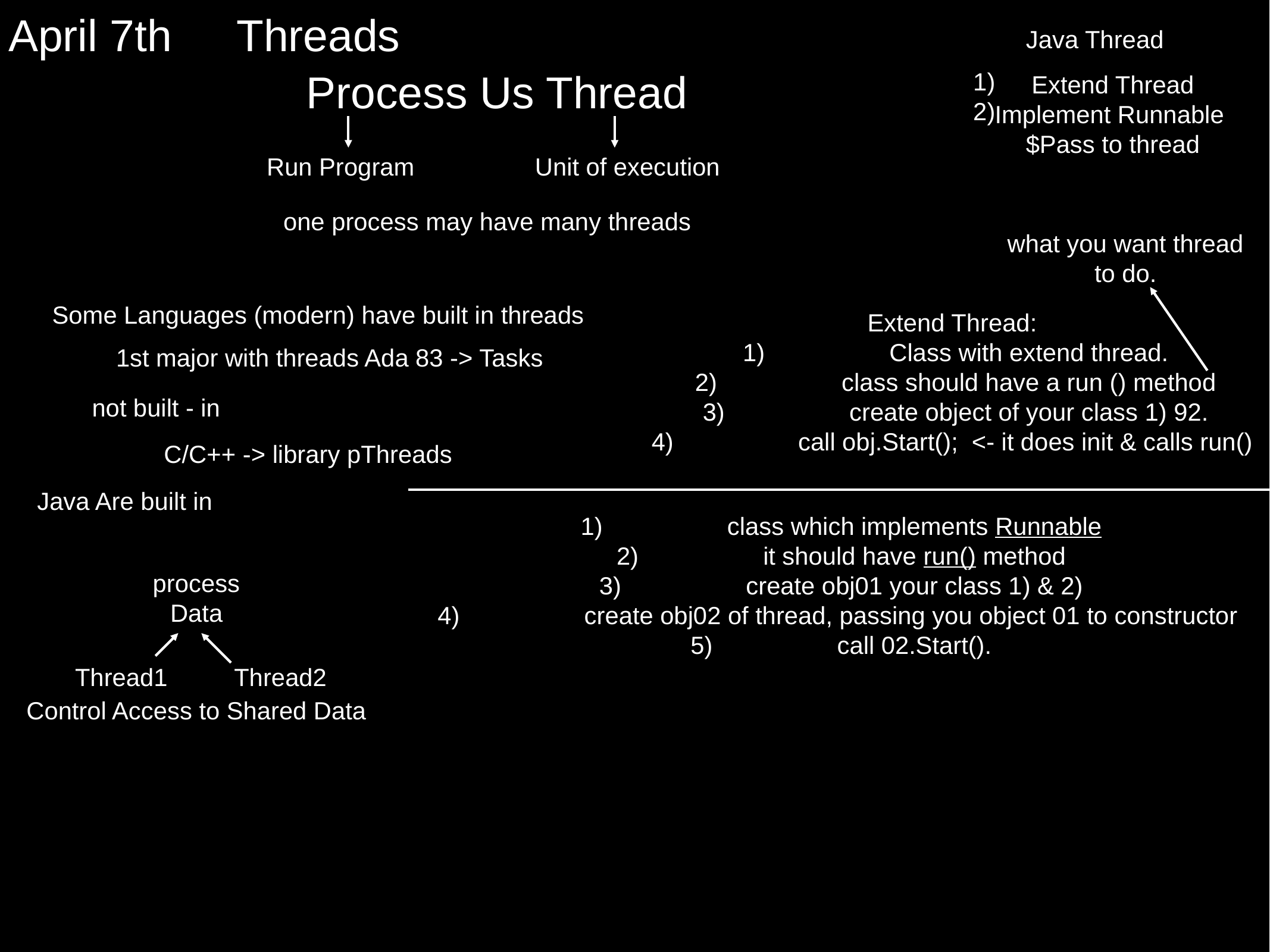

April 7th
Threads
Java Thread
Process Us Thread
1)
2)
Extend Thread
Implement Runnable
$Pass to thread

Run Program
Unit of execution
one process may have many threads
what you want thread
to do.

Some Languages (modern) have built in threads
Extend Thread:
Class with extend thread.
class should have a run () method
create object of your class 1) 92.
call obj.Start();  <- it does init & calls run()
1st major with threads Ada 83 -> Tasks
not built - in
C/C++ -> library pThreads
Java Are built in

class which implements Runnable
it should have run() method
create obj01 your class 1) & 2)
create obj02 of thread, passing you object 01 to constructor
call 02.Start().
process
Data

Thread1
Thread2
Control Access to Shared Data